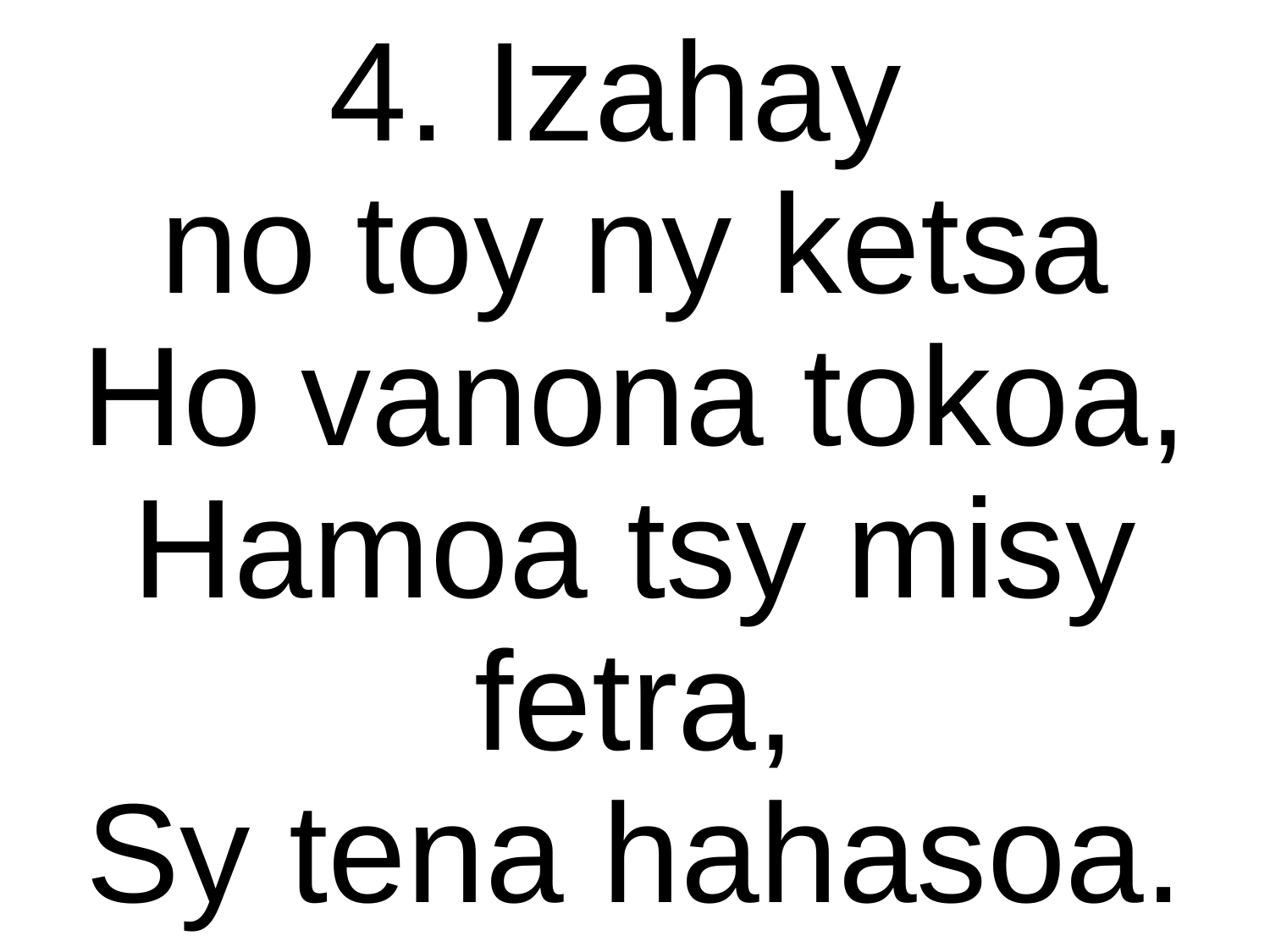

4. Izahay
no toy ny ketsa
Ho vanona tokoa,
Hamoa tsy misy fetra,
Sy tena hahasoa.